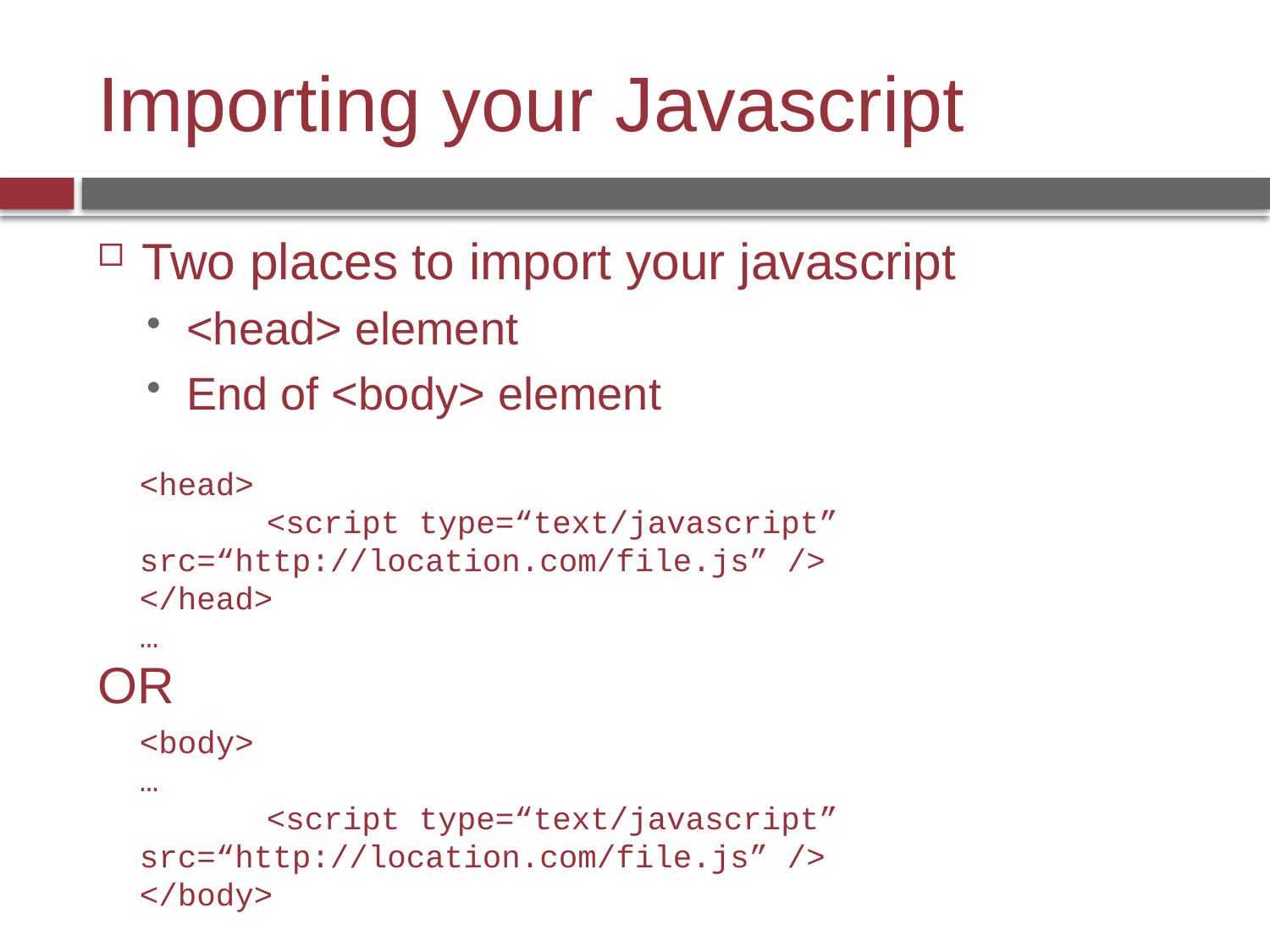

# Importing your Javascript
Two places to import your javascript
<head> element
End of <body> element

OR
<head>
	<script type=“text/javascript” src=“http://location.com/file.js” />
</head>
…
<body>
…
	<script type=“text/javascript” src=“http://location.com/file.js” />
</body>